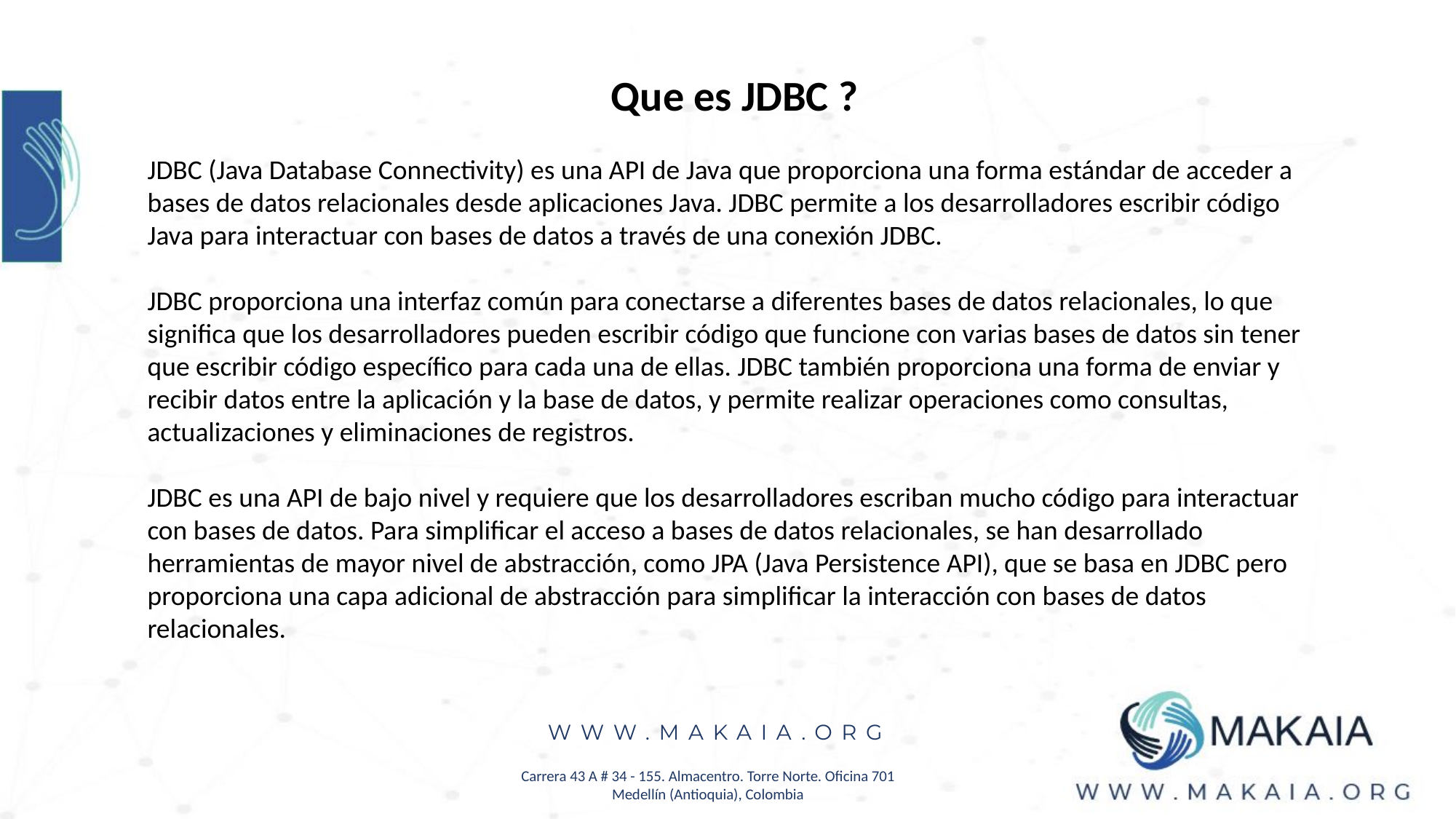

Que es JDBC ?
JDBC (Java Database Connectivity) es una API de Java que proporciona una forma estándar de acceder a bases de datos relacionales desde aplicaciones Java. JDBC permite a los desarrolladores escribir código Java para interactuar con bases de datos a través de una conexión JDBC.

JDBC proporciona una interfaz común para conectarse a diferentes bases de datos relacionales, lo que significa que los desarrolladores pueden escribir código que funcione con varias bases de datos sin tener que escribir código específico para cada una de ellas. JDBC también proporciona una forma de enviar y recibir datos entre la aplicación y la base de datos, y permite realizar operaciones como consultas, actualizaciones y eliminaciones de registros.

JDBC es una API de bajo nivel y requiere que los desarrolladores escriban mucho código para interactuar con bases de datos. Para simplificar el acceso a bases de datos relacionales, se han desarrollado herramientas de mayor nivel de abstracción, como JPA (Java Persistence API), que se basa en JDBC pero proporciona una capa adicional de abstracción para simplificar la interacción con bases de datos relacionales.

WWW.MAKAIA.ORG
Carrera 43 A # 34 - 155. Almacentro. Torre Norte. Oficina 701
Medellín (Antioquia), Colombia